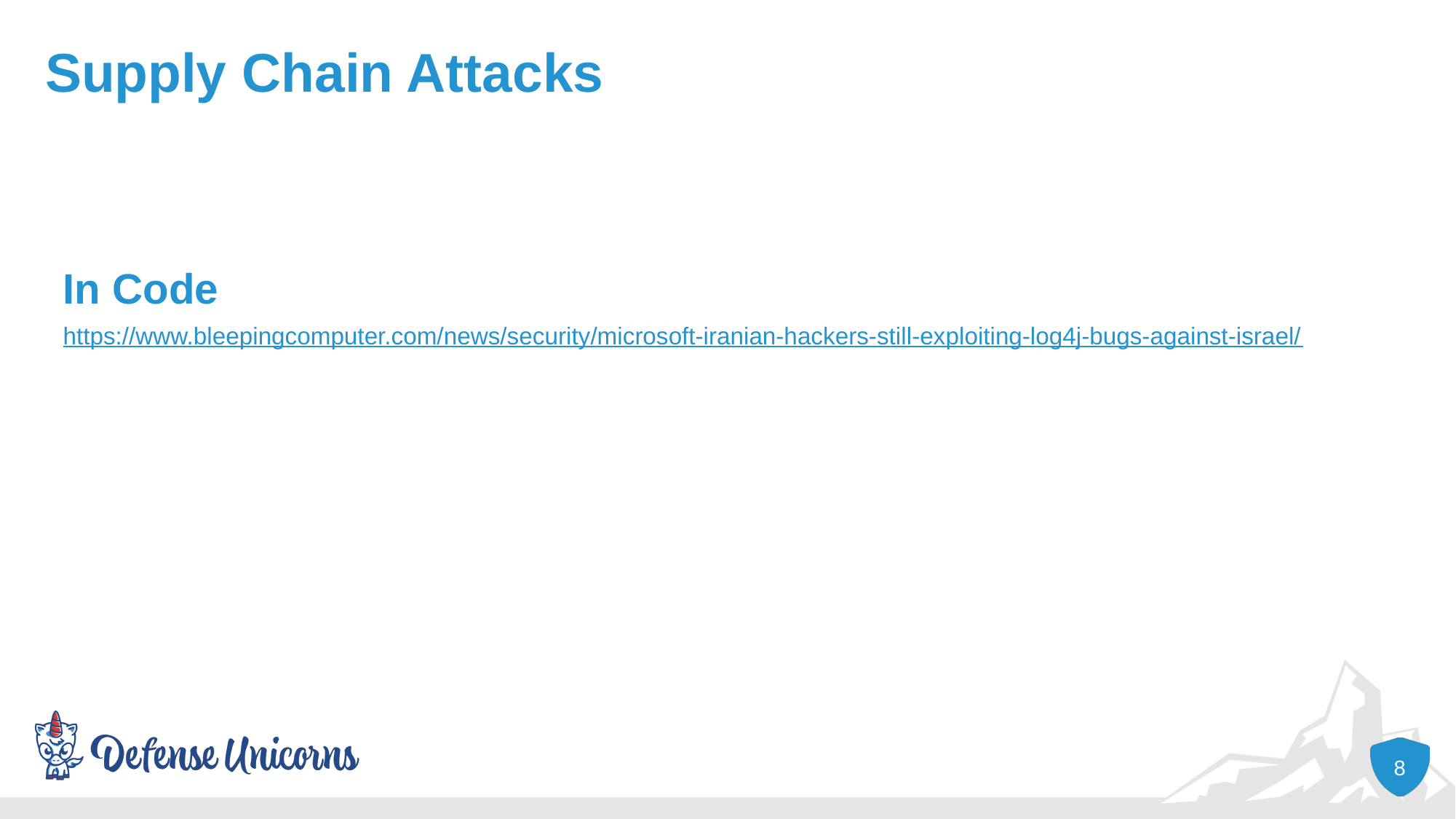

# Supply Chain Attacks
In Code
https://www.bleepingcomputer.com/news/security/microsoft-iranian-hackers-still-exploiting-log4j-bugs-against-israel/

8